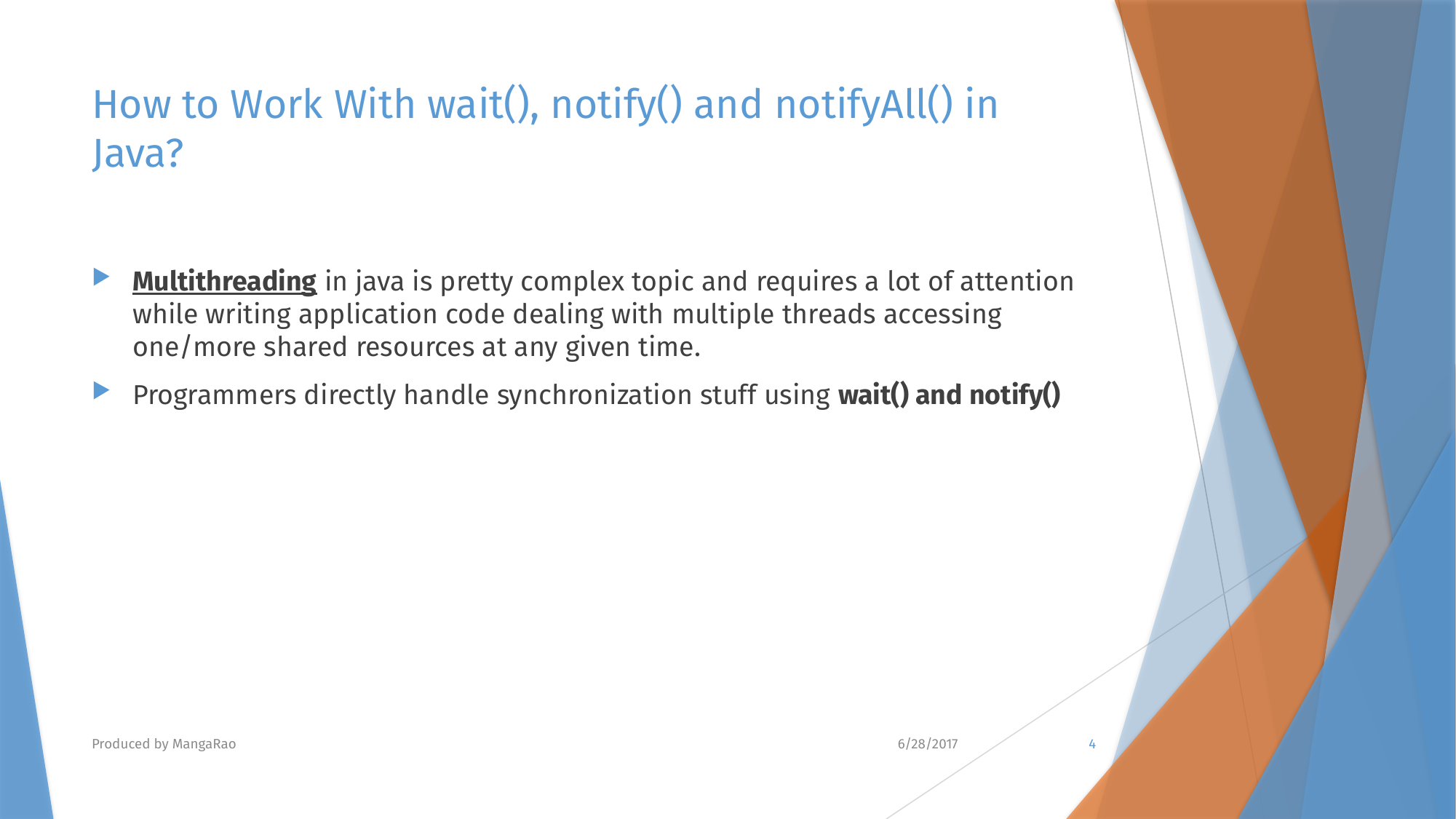

# How to Work With wait(), notify() and notifyAll() in Java?
Multithreading in java is pretty complex topic and requires a lot of attention while writing application code dealing with multiple threads accessing one/more shared resources at any given time.
Programmers directly handle synchronization stuff using wait() and notify()
Produced by MangaRao
6/28/2017
4